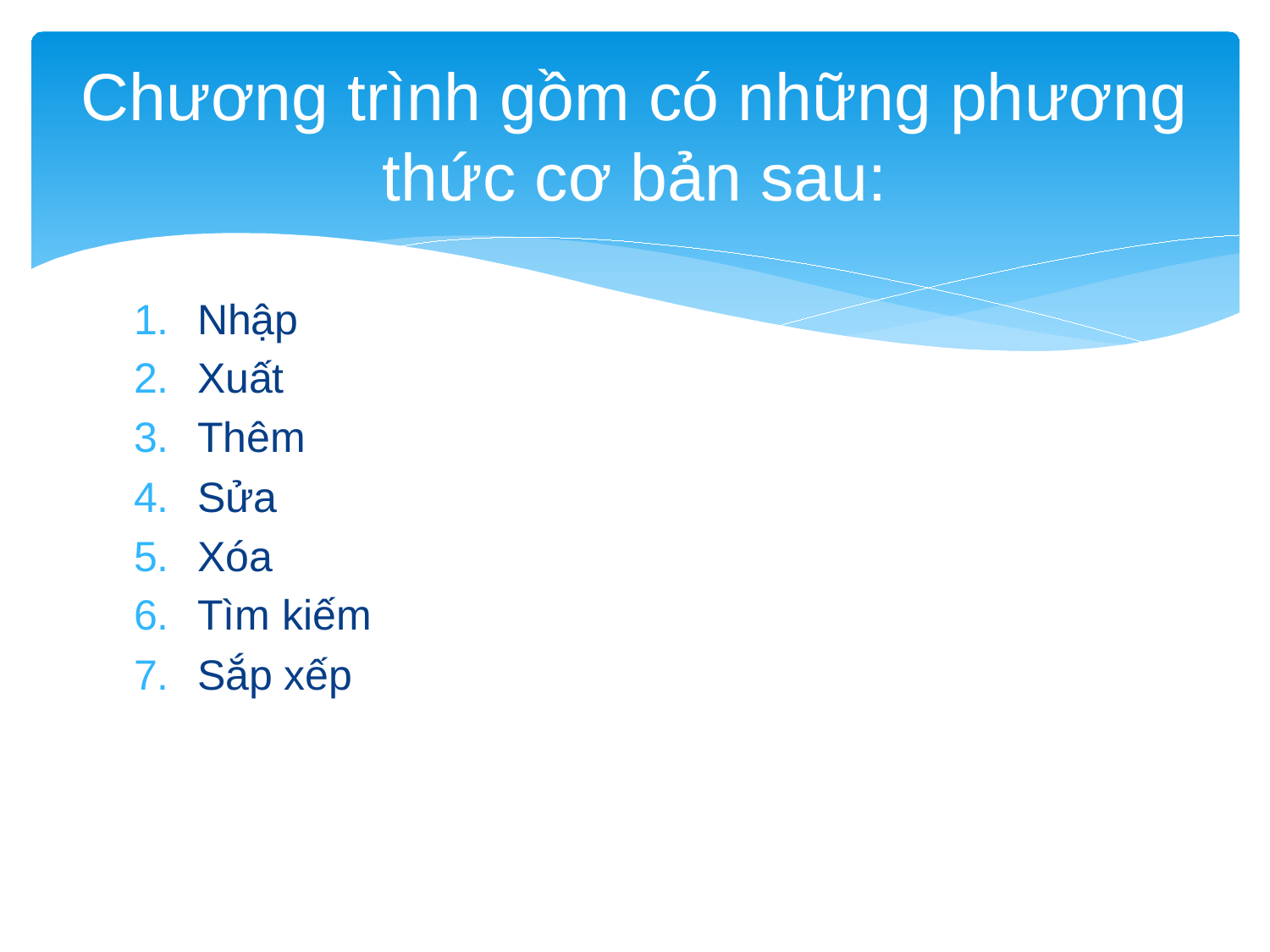

# Chương trình gồm có những phương thức cơ bản sau:
Nhập
Xuất
Thêm
Sửa
Xóa
Tìm kiếm
Sắp xếp